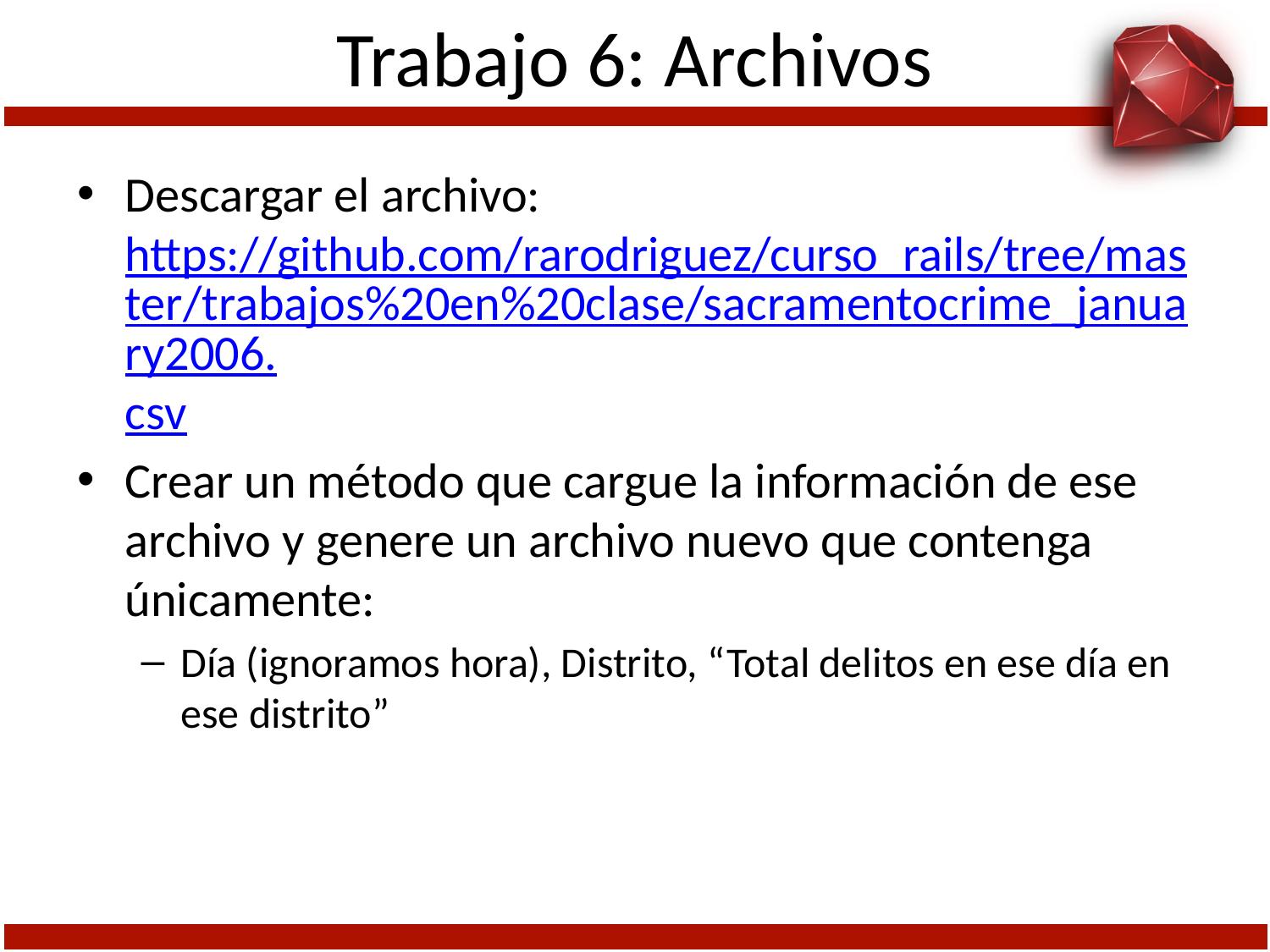

# Trabajo 6: Archivos
Descargar el archivo: https://github.com/rarodriguez/curso_rails/tree/master/trabajos%20en%20clase/sacramentocrime_january2006.csv
Crear un método que cargue la información de ese archivo y genere un archivo nuevo que contenga únicamente:
Día (ignoramos hora), Distrito, “Total delitos en ese día en ese distrito”